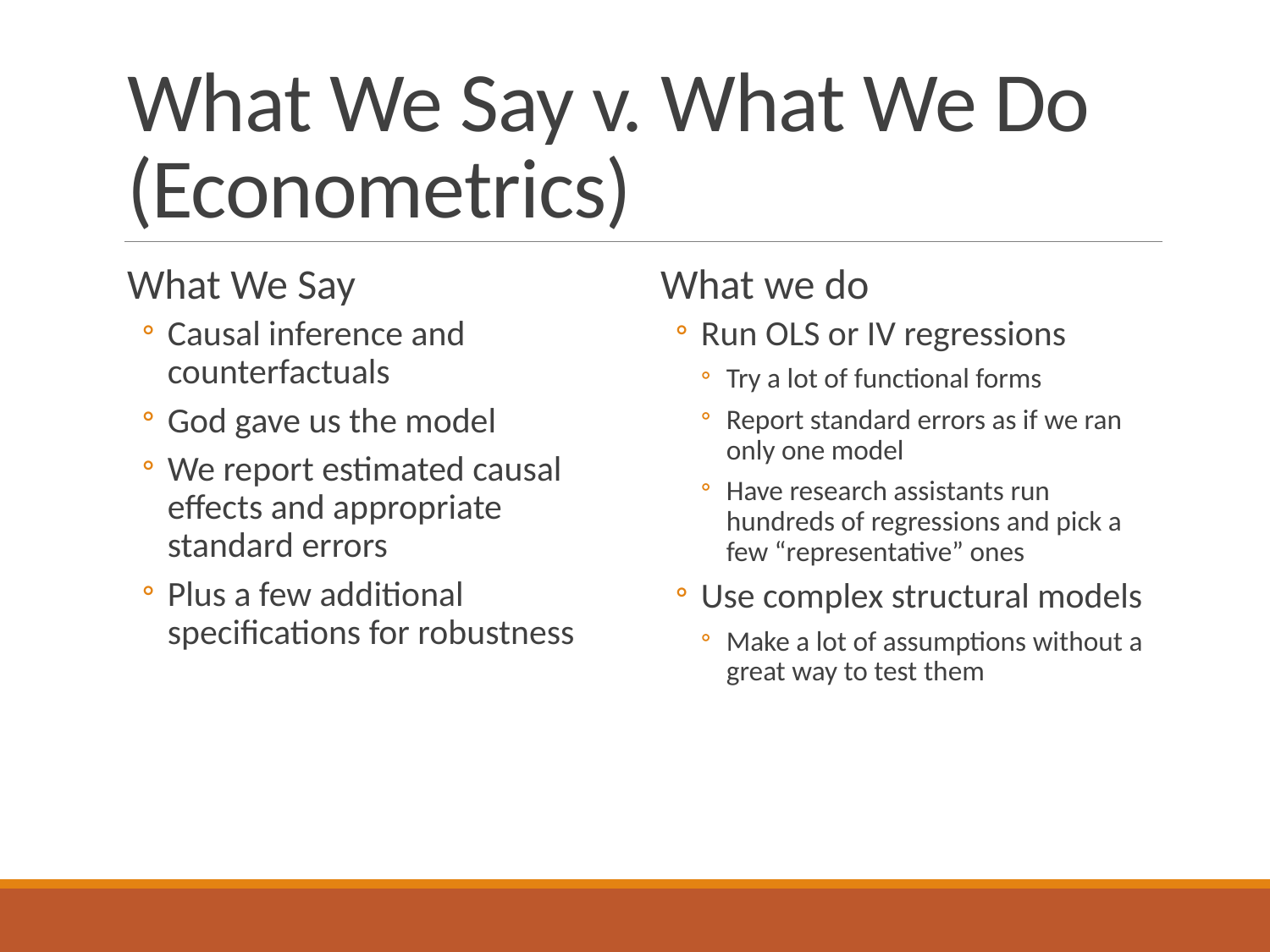

# What We Say v. What We Do (Econometrics)
What We Say
Causal inference and counterfactuals
God gave us the model
We report estimated causal effects and appropriate standard errors
Plus a few additional specifications for robustness
What we do
Run OLS or IV regressions
Try a lot of functional forms
Report standard errors as if we ran only one model
Have research assistants run hundreds of regressions and pick a few “representative” ones
Use complex structural models
Make a lot of assumptions without a great way to test them